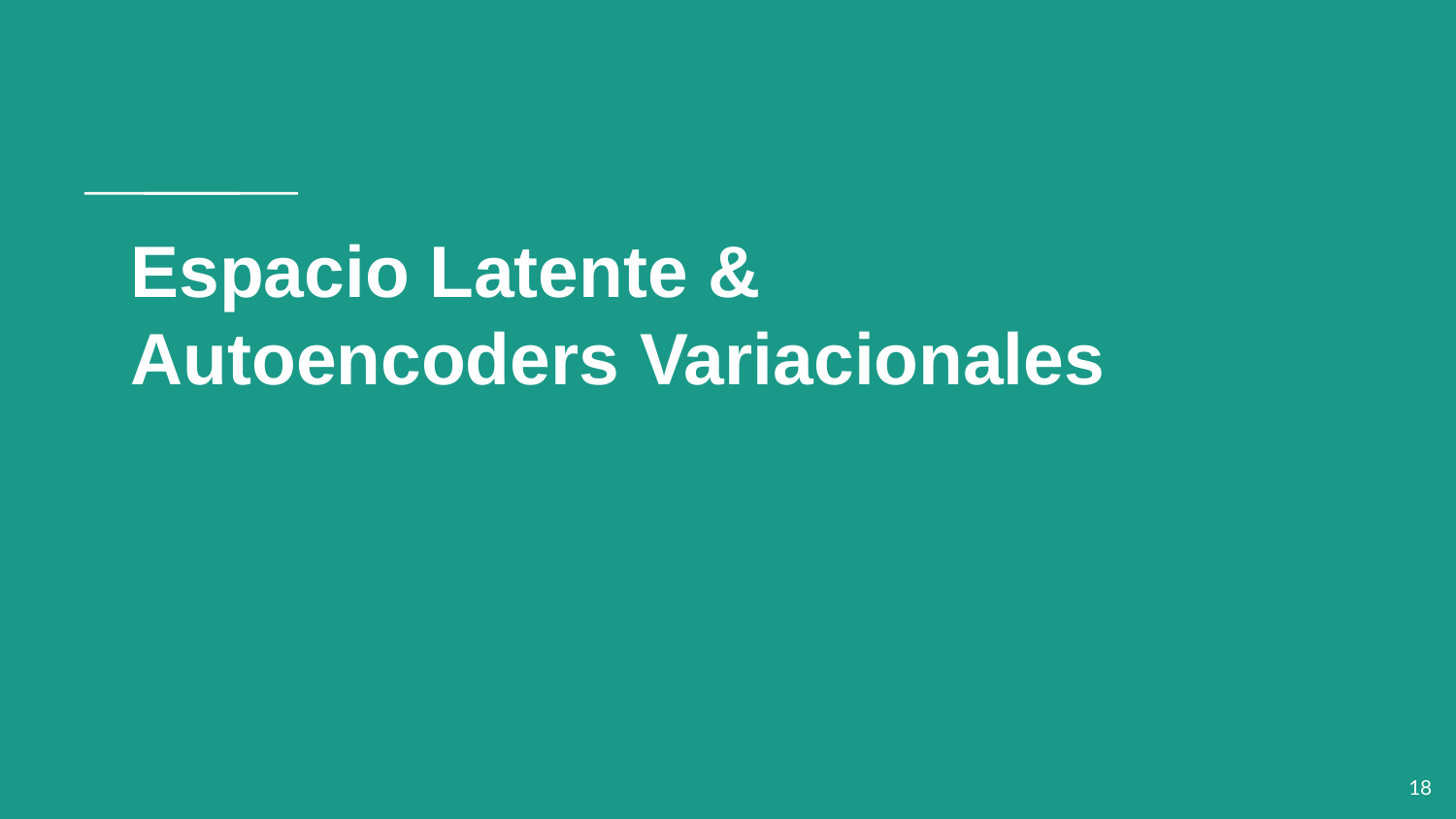

# Espacio Latente &
Autoencoders Variacionales
18